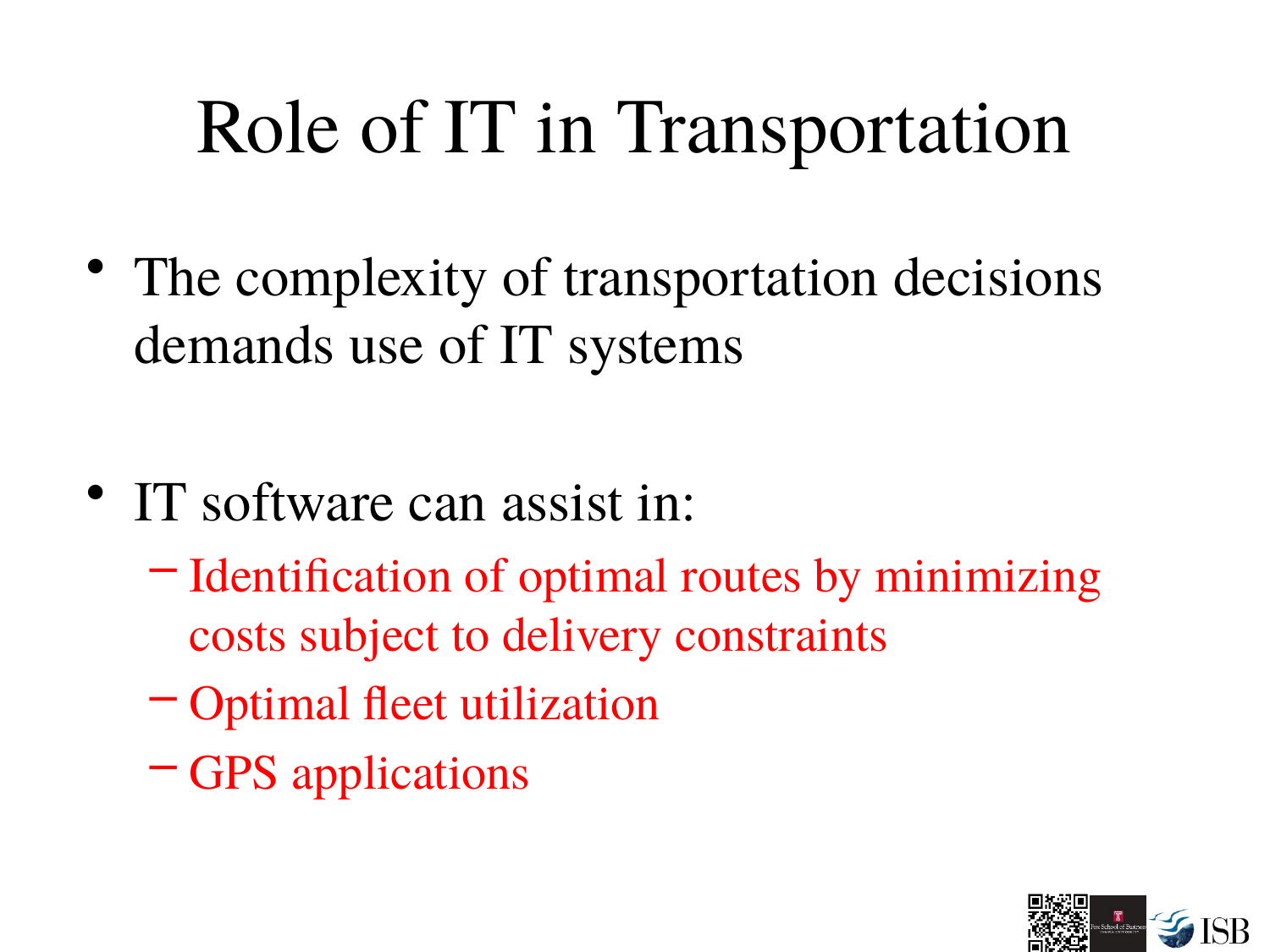

# Role of IT in Transportation
The complexity of transportation decisions demands use of IT systems

IT software can assist in:
Identification of optimal routes by minimizing costs subject to delivery constraints
Optimal fleet utilization
GPS applications